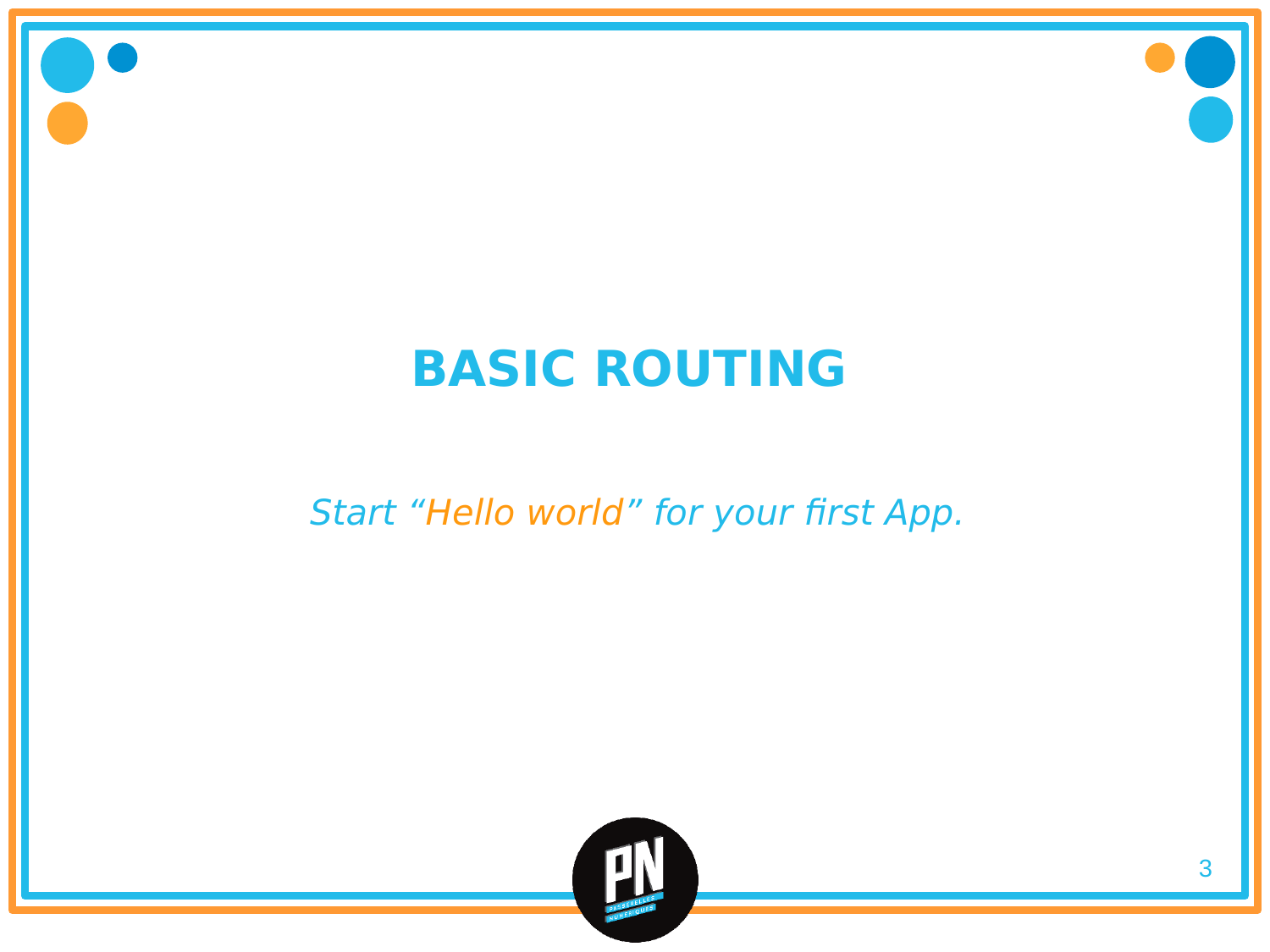

# Basic Routing
Start “Hello world” for your first App.